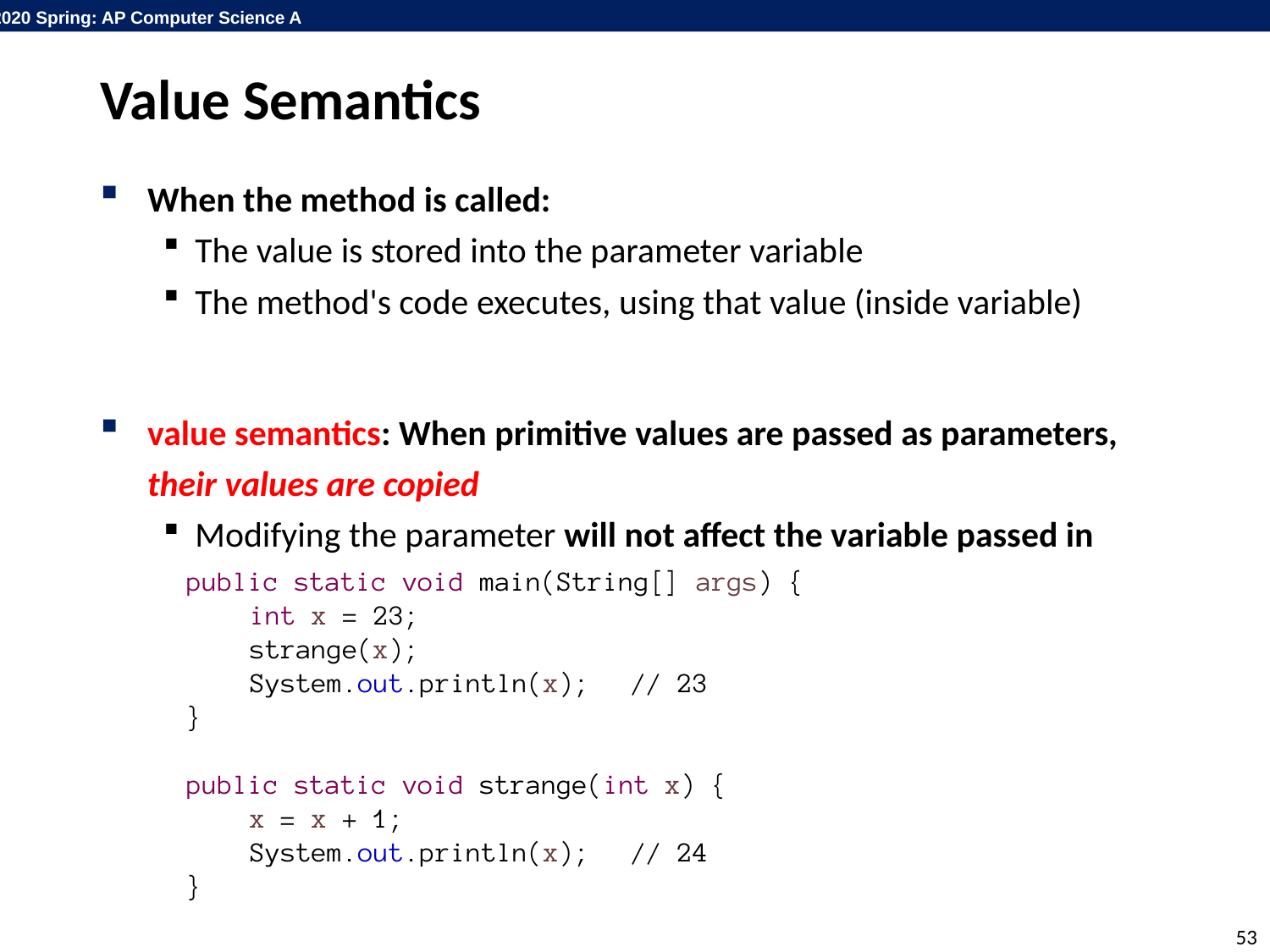

# Value Semantics
When the method is called:
The value is stored into the parameter variable
The method's code executes, using that value (inside variable)

value semantics: When primitive values are passed as parameters, their values are copied
Modifying the parameter will not affect the variable passed in
public static void main(String[] args) {
int x = 23;
strange(x);
System.out.println(x);	// 23
}

public static void strange(int x) {
x = x + 1;
System.out.println(x);	// 24
}
53